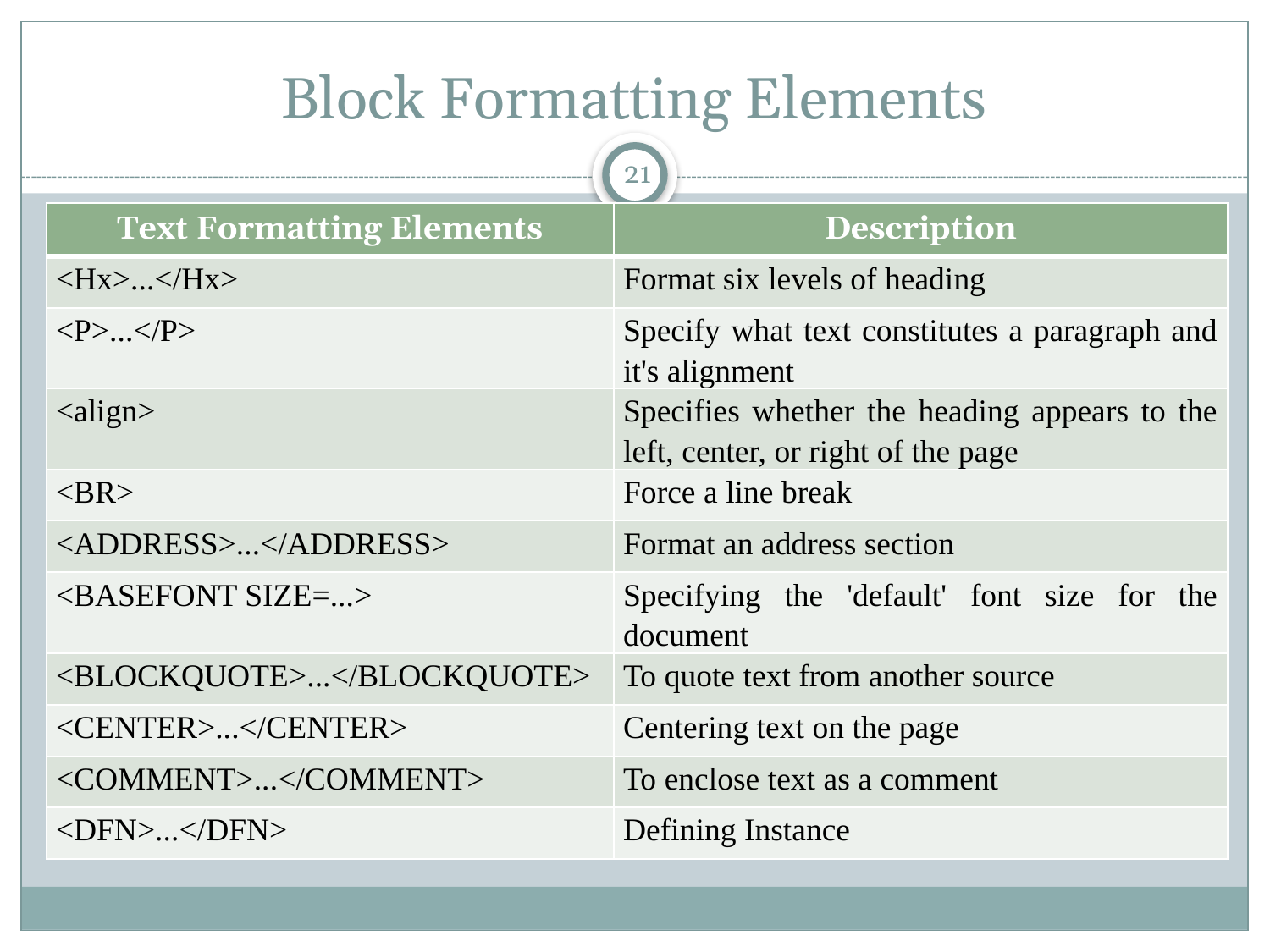

# Block Formatting Elements
21
| Text Formatting Elements | Description |
| --- | --- |
| <Hx>...</Hx> | Format six levels of heading |
| <P>...</P> | Specify what text constitutes a paragraph and it's alignment |
| <align> | Specifies whether the heading appears to the left, center, or right of the page |
| <BR> | Force a line break |
| <ADDRESS>...</ADDRESS> | Format an address section |
| <BASEFONT SIZE=...> | Specifying the 'default' font size for the document |
| <BLOCKQUOTE>...</BLOCKQUOTE> | To quote text from another source |
| <CENTER>...</CENTER> | Centering text on the page |
| <COMMENT>...</COMMENT> | To enclose text as a comment |
| <DFN>...</DFN> | Defining Instance |